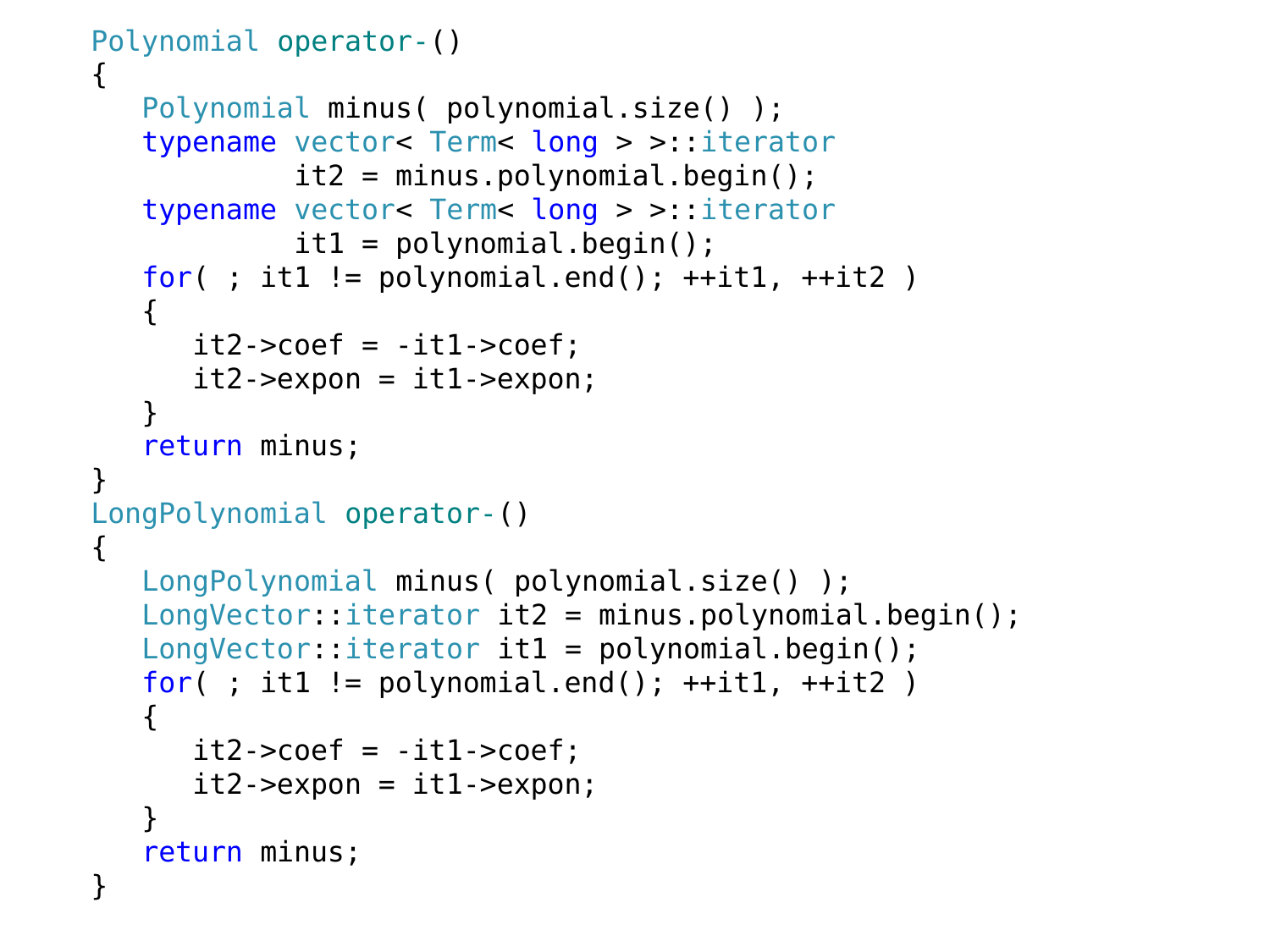

Polynomial operator-()
   {
      Polynomial minus( polynomial.size() );
      typename vector< Term< long > >::iterator
               it2 = minus.polynomial.begin();
      typename vector< Term< long > >::iterator
               it1 = polynomial.begin();
      for( ; it1 != polynomial.end(); ++it1, ++it2 )
      {
         it2->coef = -it1->coef;
         it2->expon = it1->expon;
      }
      return minus;
   }
   LongPolynomial operator-()
   {
      LongPolynomial minus( polynomial.size() );
      LongVector::iterator it2 = minus.polynomial.begin();
      LongVector::iterator it1 = polynomial.begin();
      for( ; it1 != polynomial.end(); ++it1, ++it2 )
      {
         it2->coef = -it1->coef;
         it2->expon = it1->expon;
      }
      return minus;
   }